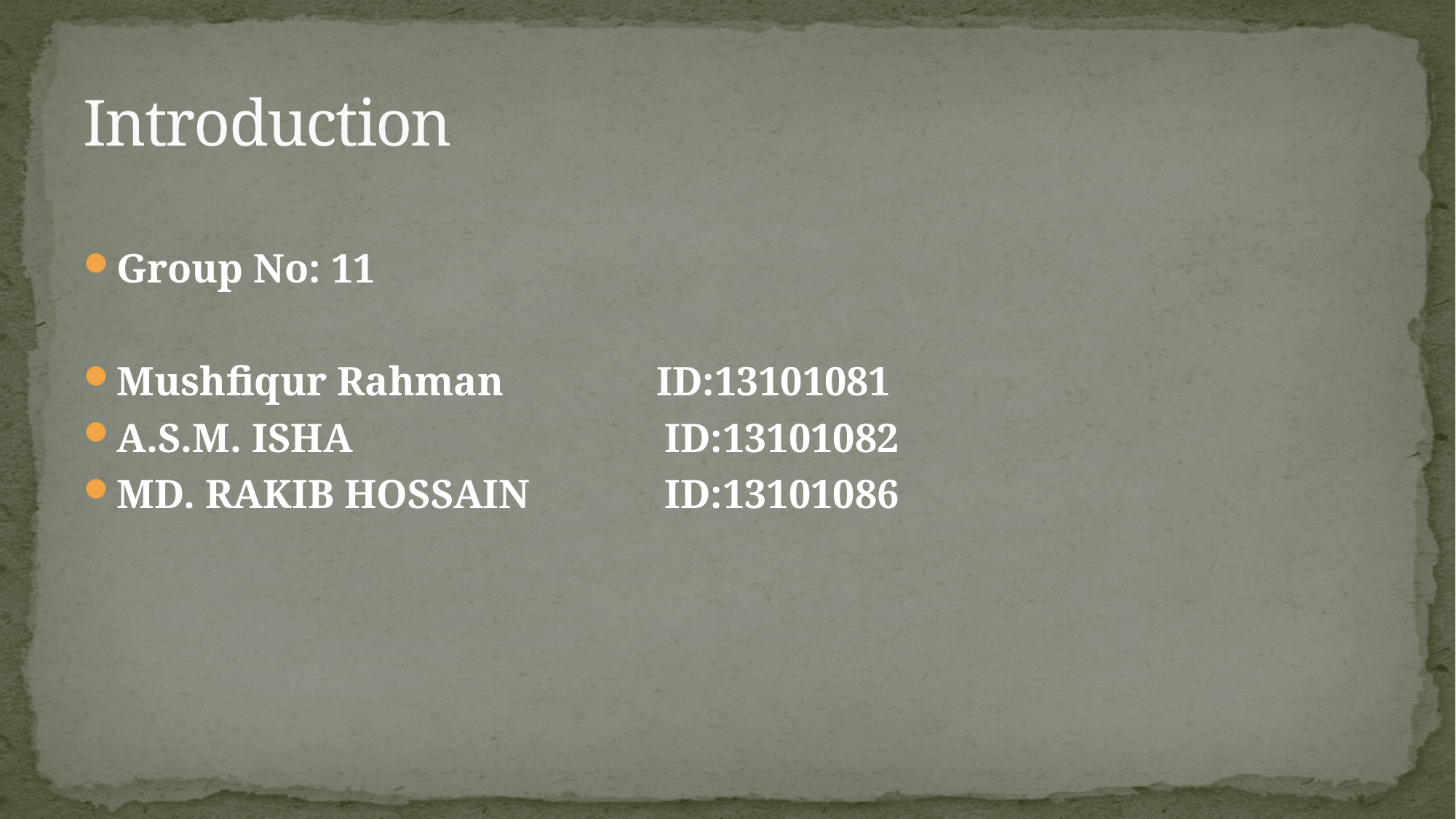

# Introduction

Group No: 11

Mushfiqur Rahman               ID:13101081
A.S.M. ISHA		           ID:13101082
MD. RAKIB HOSSAIN	           ID:13101086